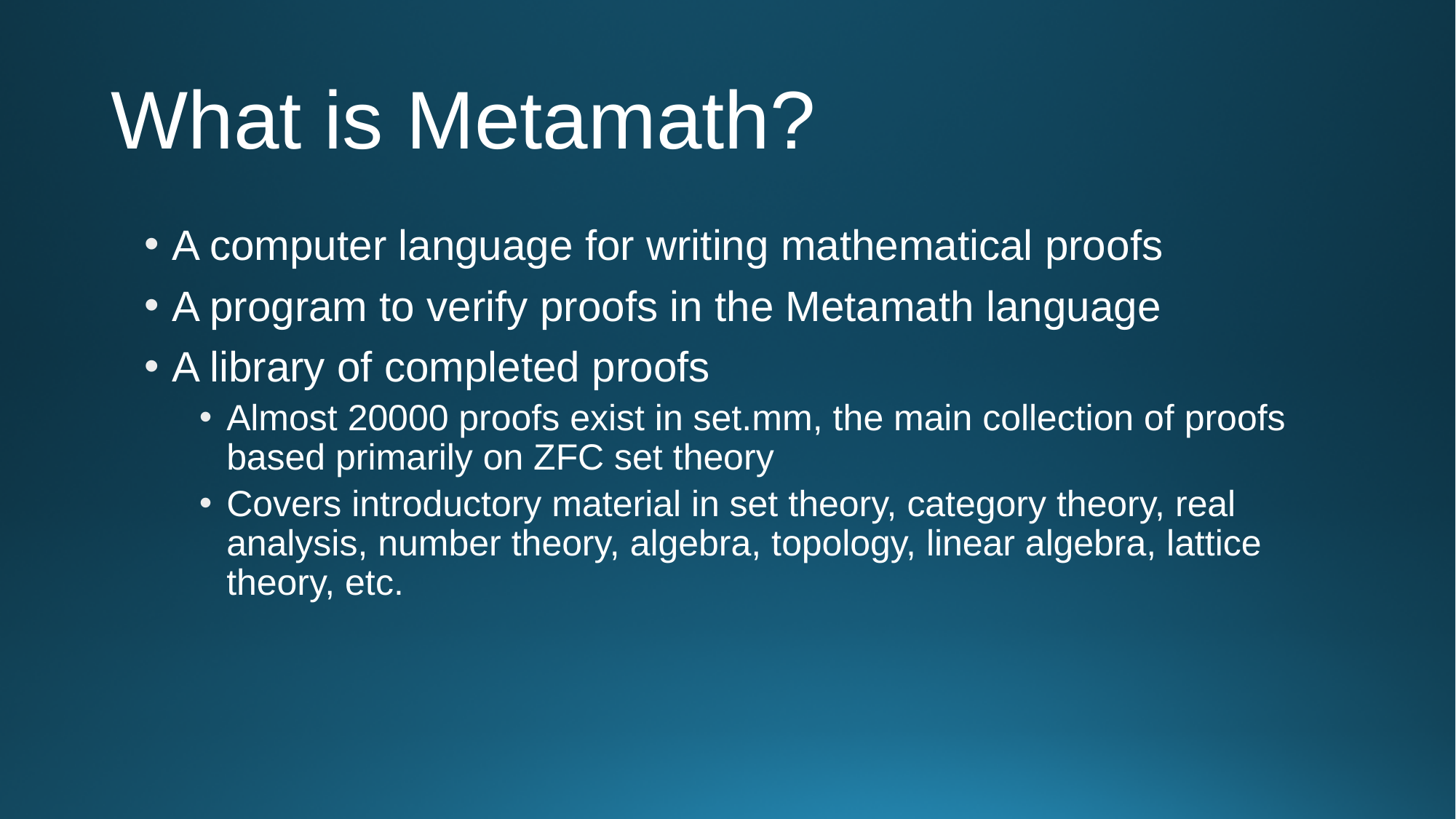

# What is Metamath?
A computer language for writing mathematical proofs
A program to verify proofs in the Metamath language
A library of completed proofs
Almost 20000 proofs exist in set.mm, the main collection of proofs based primarily on ZFC set theory
Covers introductory material in set theory, category theory, real analysis, number theory, algebra, topology, linear algebra, lattice theory, etc.